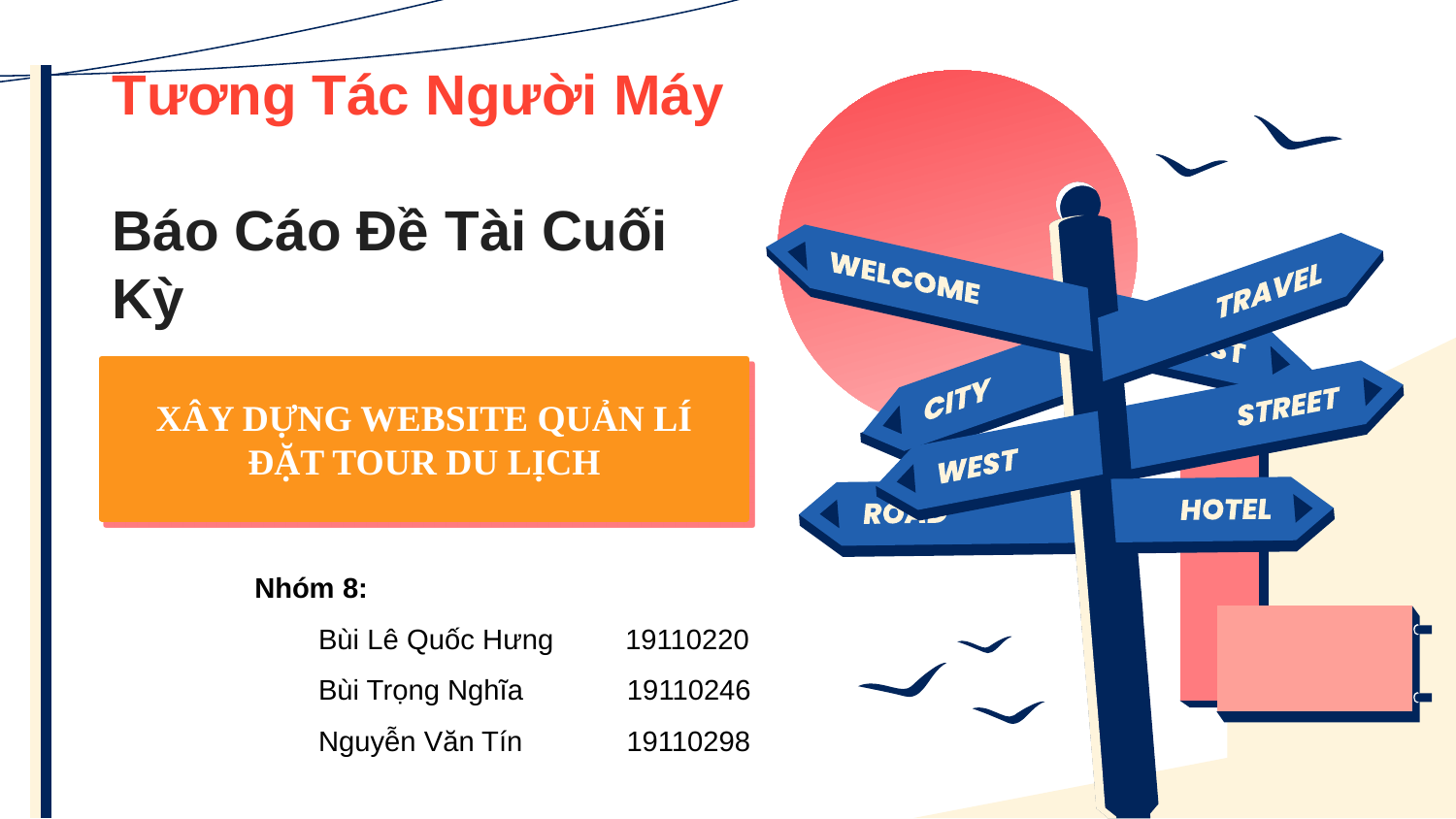

# Tương Tác Người Máy Báo Cáo Đề Tài Cuối Kỳ
XÂY DỰNG WEBSITE QUẢN LÍ ĐẶT TOUR DU LỊCH
Nhóm 8:
        Bùi Lê Quốc Hưng         19110220
        Bùi Trọng Nghĩa             19110246
        Nguyễn Văn Tín             19110298